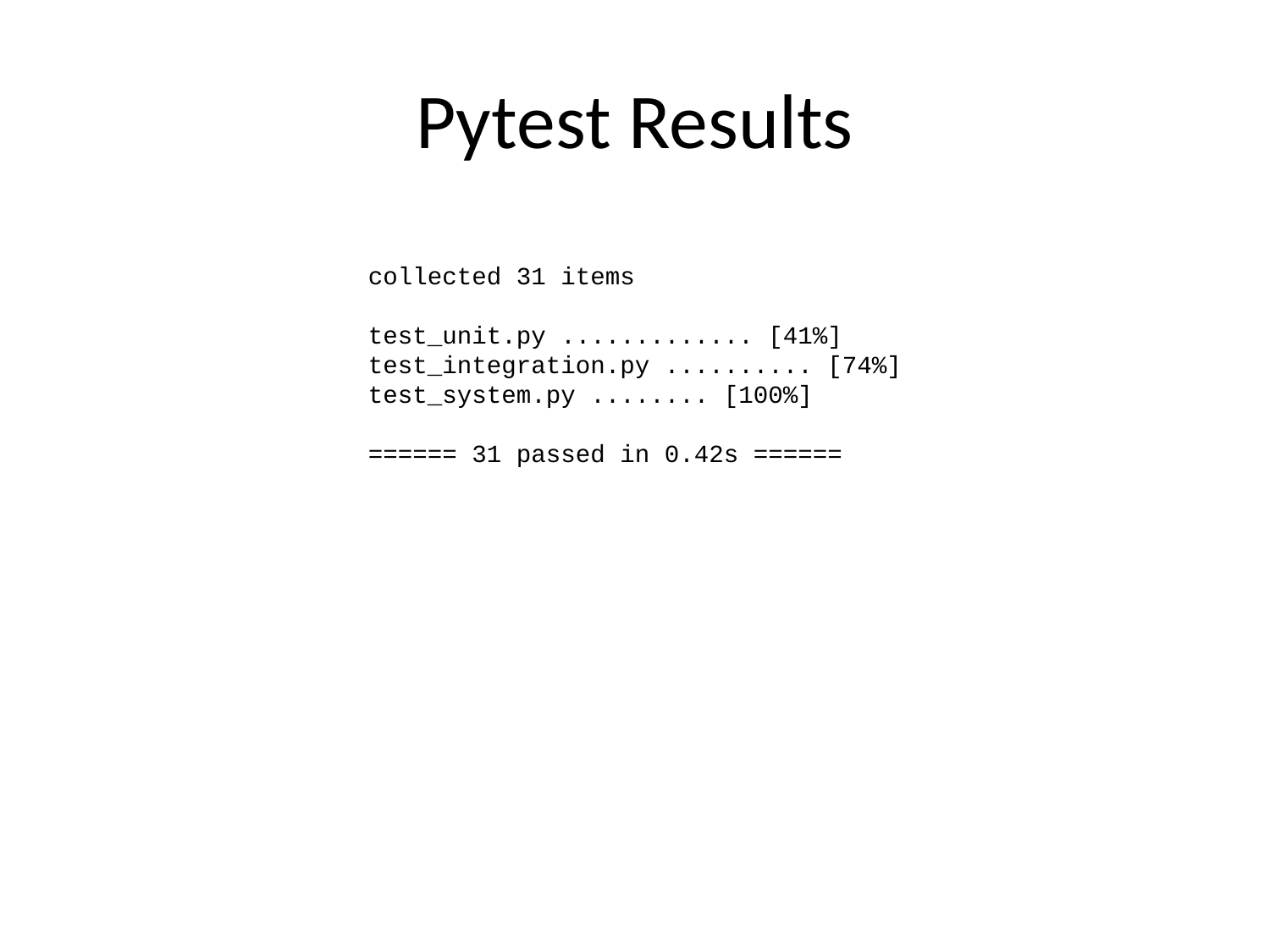

# Pytest Results
collected 31 items

test_unit.py ............. [41%]
test_integration.py .......... [74%]
test_system.py ........ [100%]

====== 31 passed in 0.42s ======